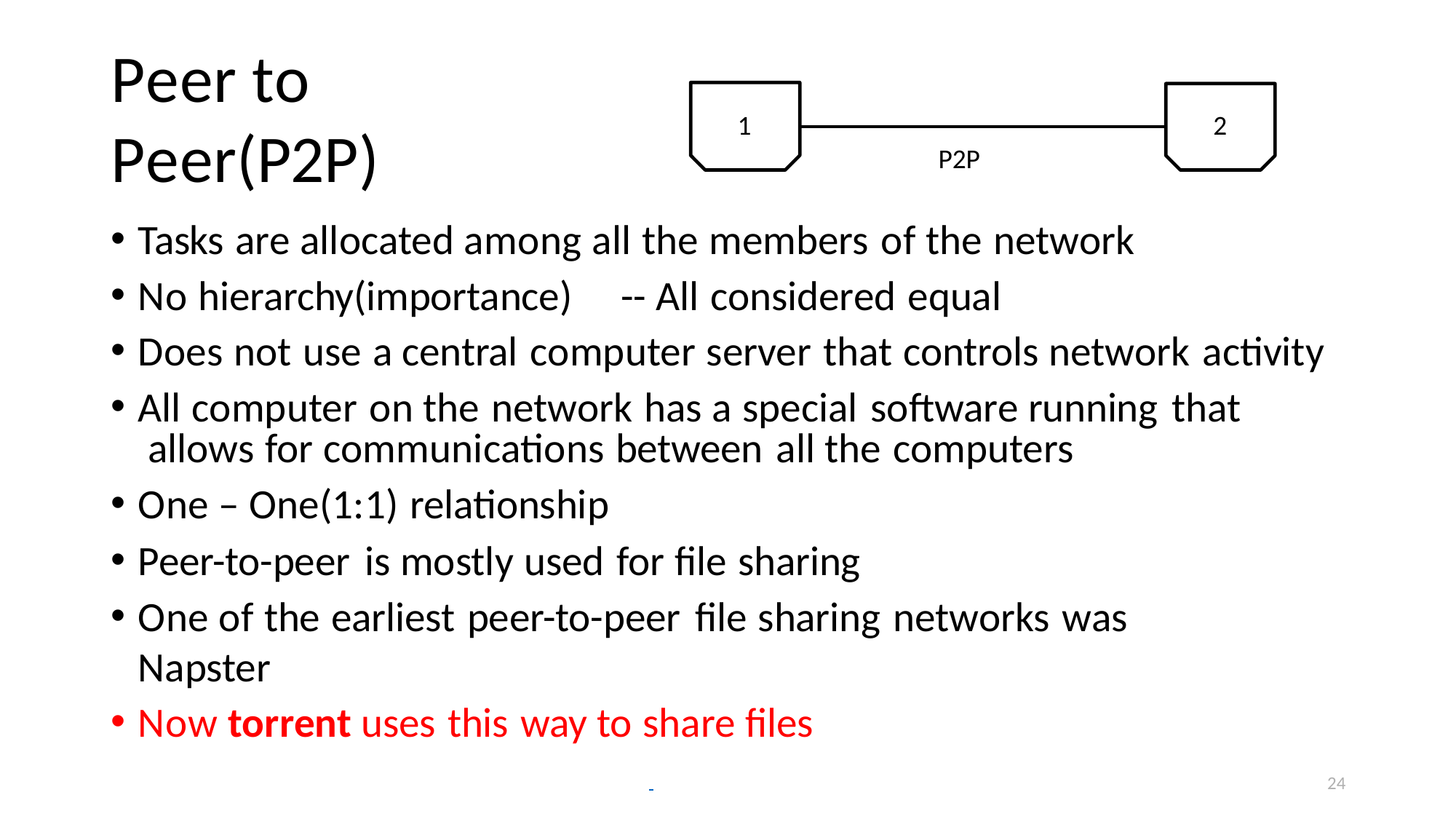

# Peer to Peer(P2P)

1
2
P2P
Tasks are allocated among all the members of the network
No hierarchy(importance)	-- All considered equal
Does not use a central computer server that controls network activity
All computer on the network has a special software running that  allows for communications between all the computers
One – One(1:1) relationship
Peer-to-peer is mostly used for file sharing
One of the earliest peer-to-peer file sharing networks was Napster
Now torrent uses this way to share files

24